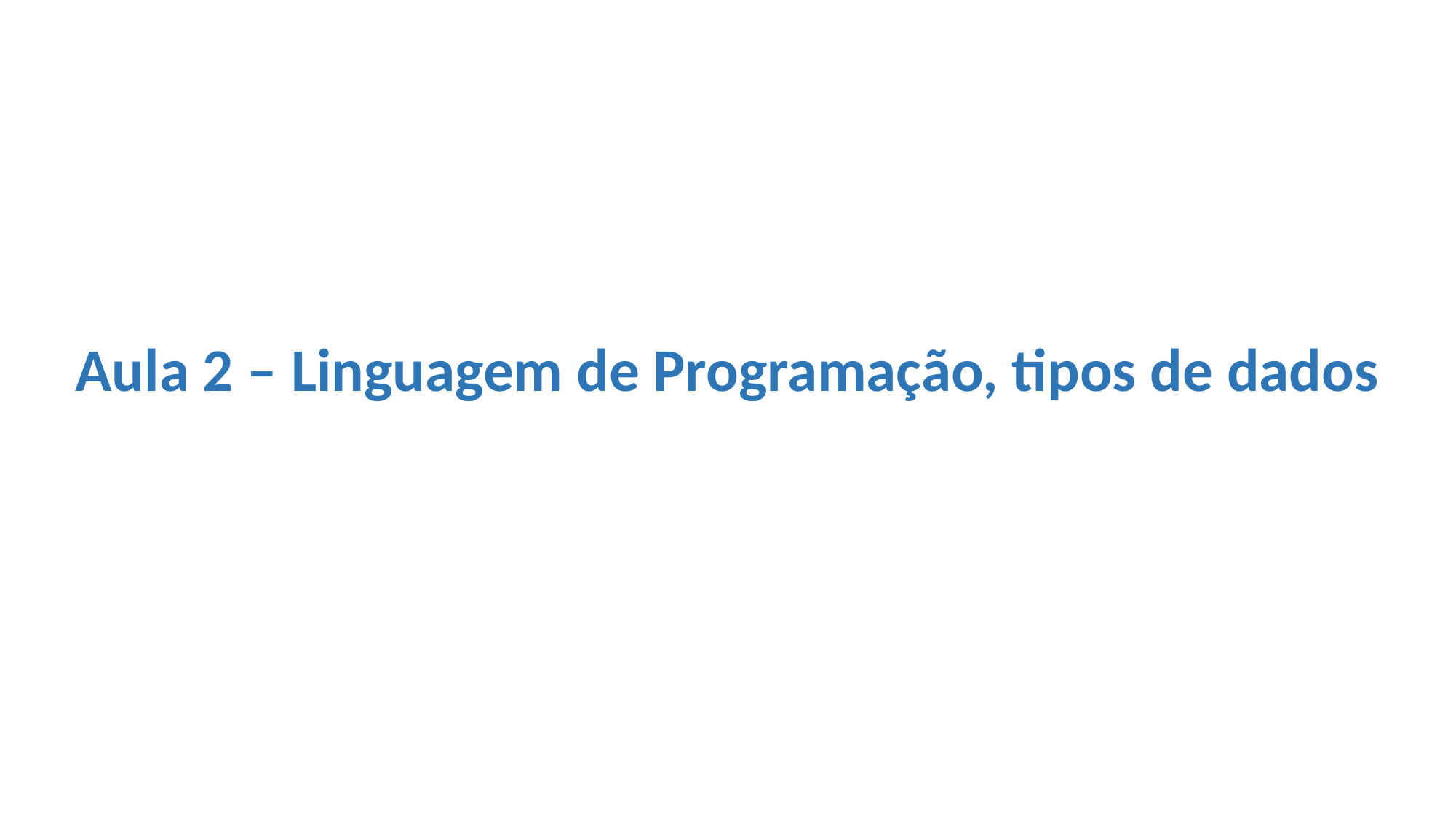

Aula 2 – Linguagem de Programação, tipos de dados